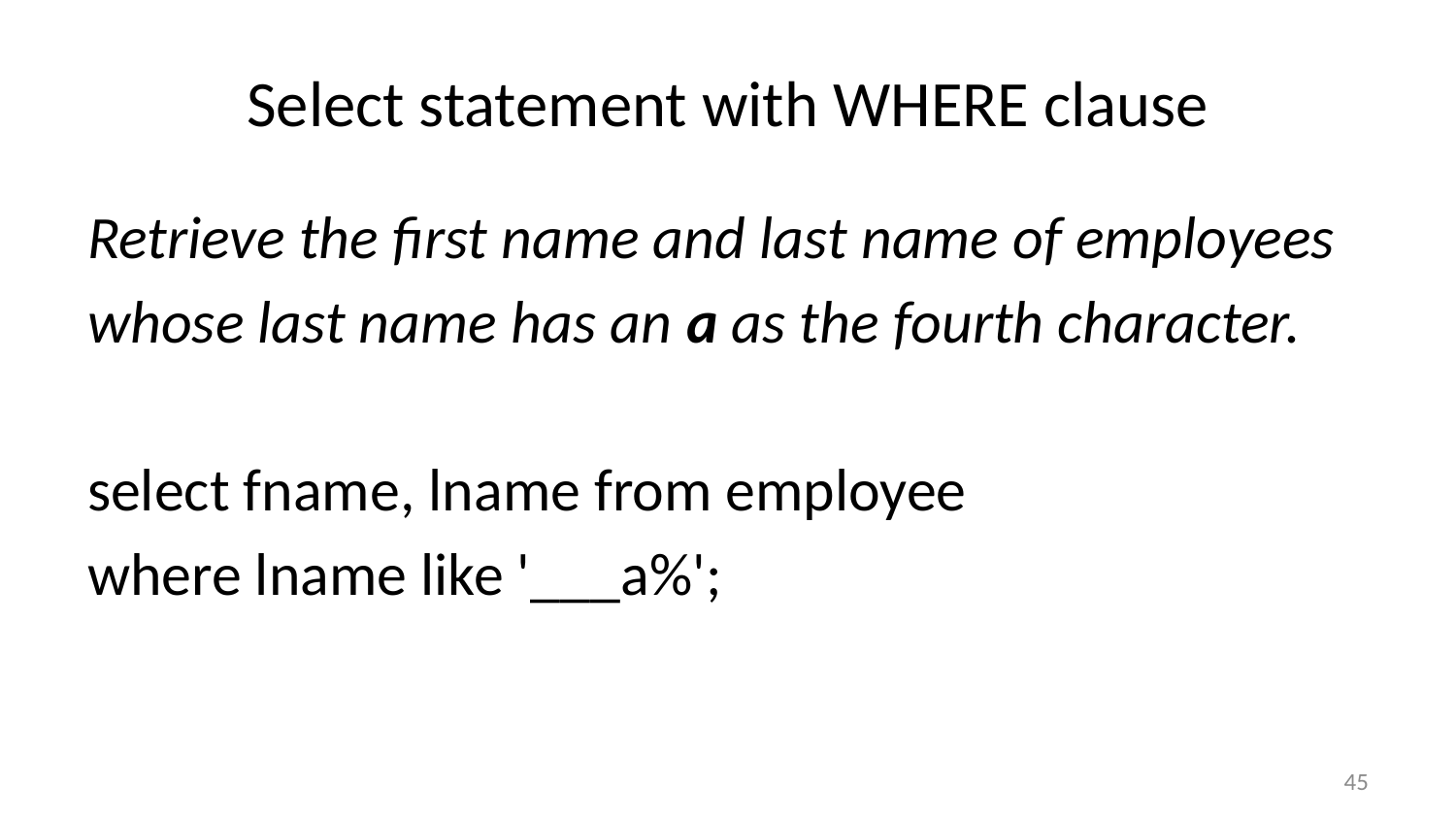

# Select statement with WHERE clause
Retrieve the first name and last name of employees
whose last name has an a as the fourth character.

select fname, lname from employee
where lname like '___a%';

45